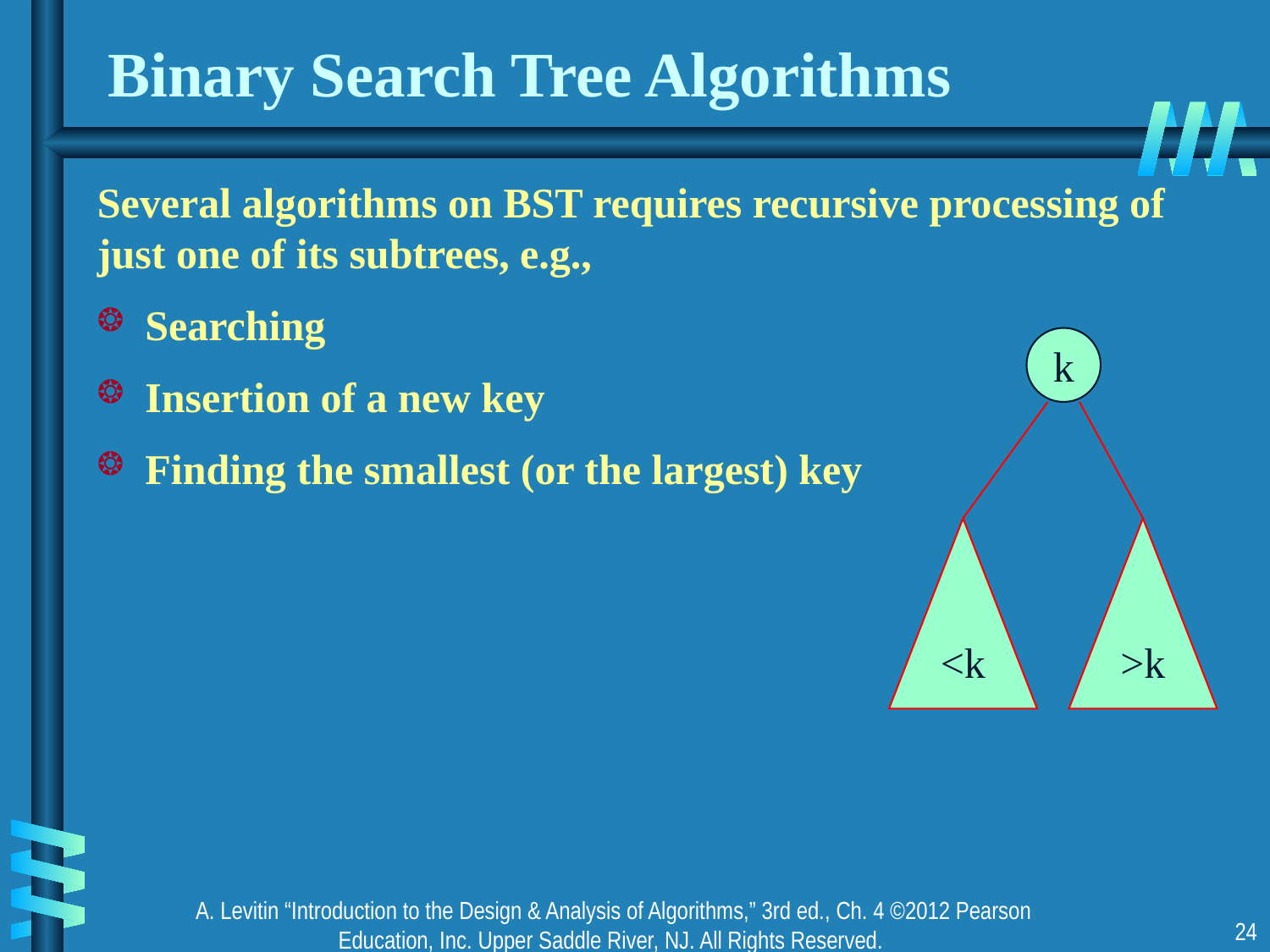

# Binary Search Tree Algorithms
Several algorithms on BST requires recursive processing of just one of its subtrees, e.g.,
  Searching
  Insertion of a new key
  Finding the smallest (or the largest) key

k

<k
>k

A. Levitin “Introduction to the Design & Analysis of Algorithms,” 3rd ed., Ch. 4 ©2012 Pearson Education, Inc. Upper Saddle River, NJ. All Rights Reserved.
24